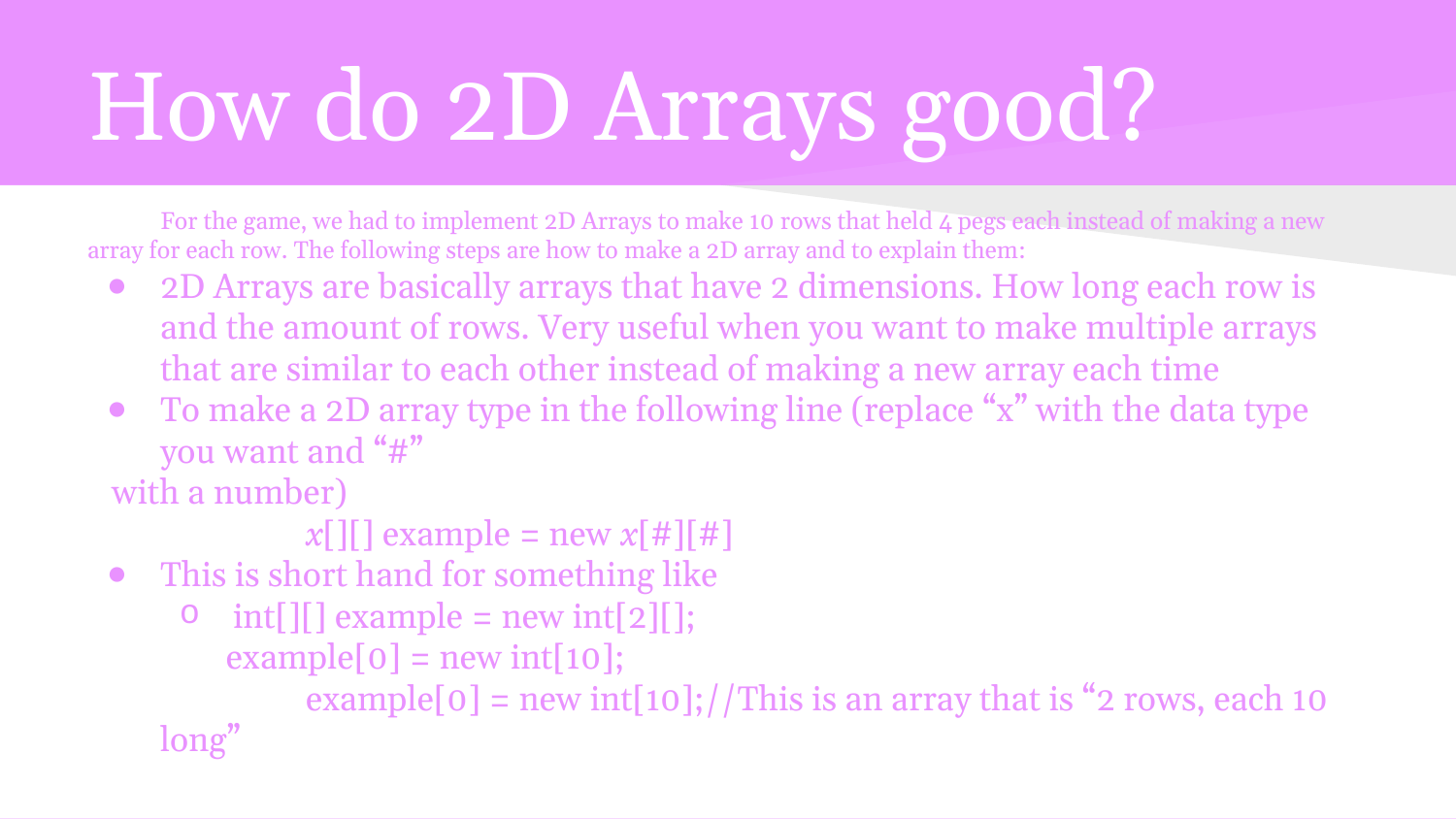

# How do 2D Arrays good?
For the game, we had to implement 2D Arrays to make 10 rows that held 4 pegs each instead of making a new array for each row. The following steps are how to make a 2D array and to explain them:
2D Arrays are basically arrays that have 2 dimensions. How long each row is and the amount of rows. Very useful when you want to make multiple arrays that are similar to each other instead of making a new array each time
To make a 2D array type in the following line (replace “x” with the data type you want and “#”
   with a number)
	x[][] example = new x[#][#]
This is short hand for something like
int[][] example = new int[2][];
        example[0] = new int[10];
	example[0] = new int[10];//This is an array that is “2 rows, each 10 long”